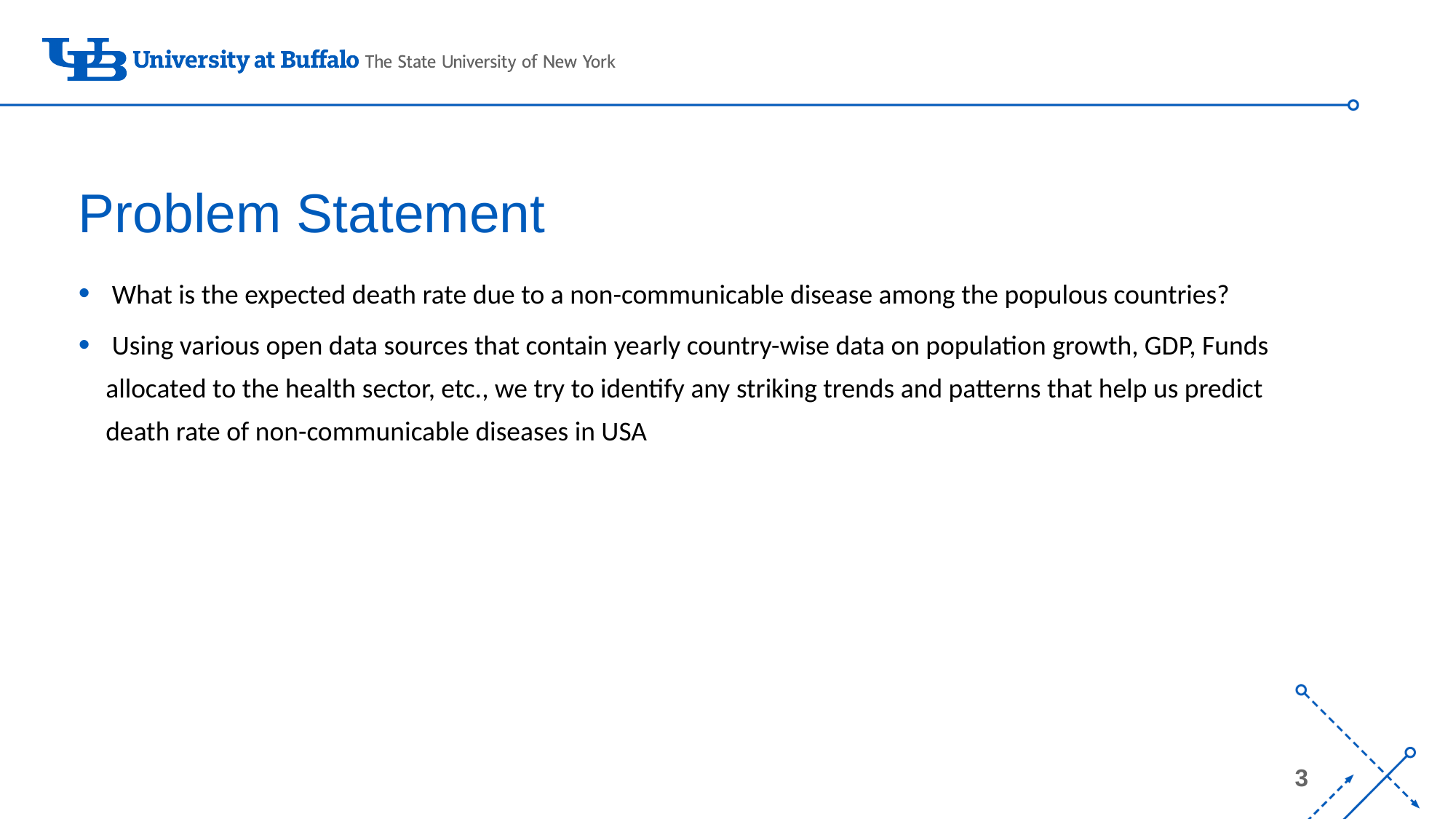

# Problem Statement
 What is the expected death rate due to a non-communicable disease among the populous countries?
 Using various open data sources that contain yearly country-wise data on population growth, GDP, Funds allocated to the health sector, etc., we try to identify any striking trends and patterns that help us predict death rate of non-communicable diseases in USA